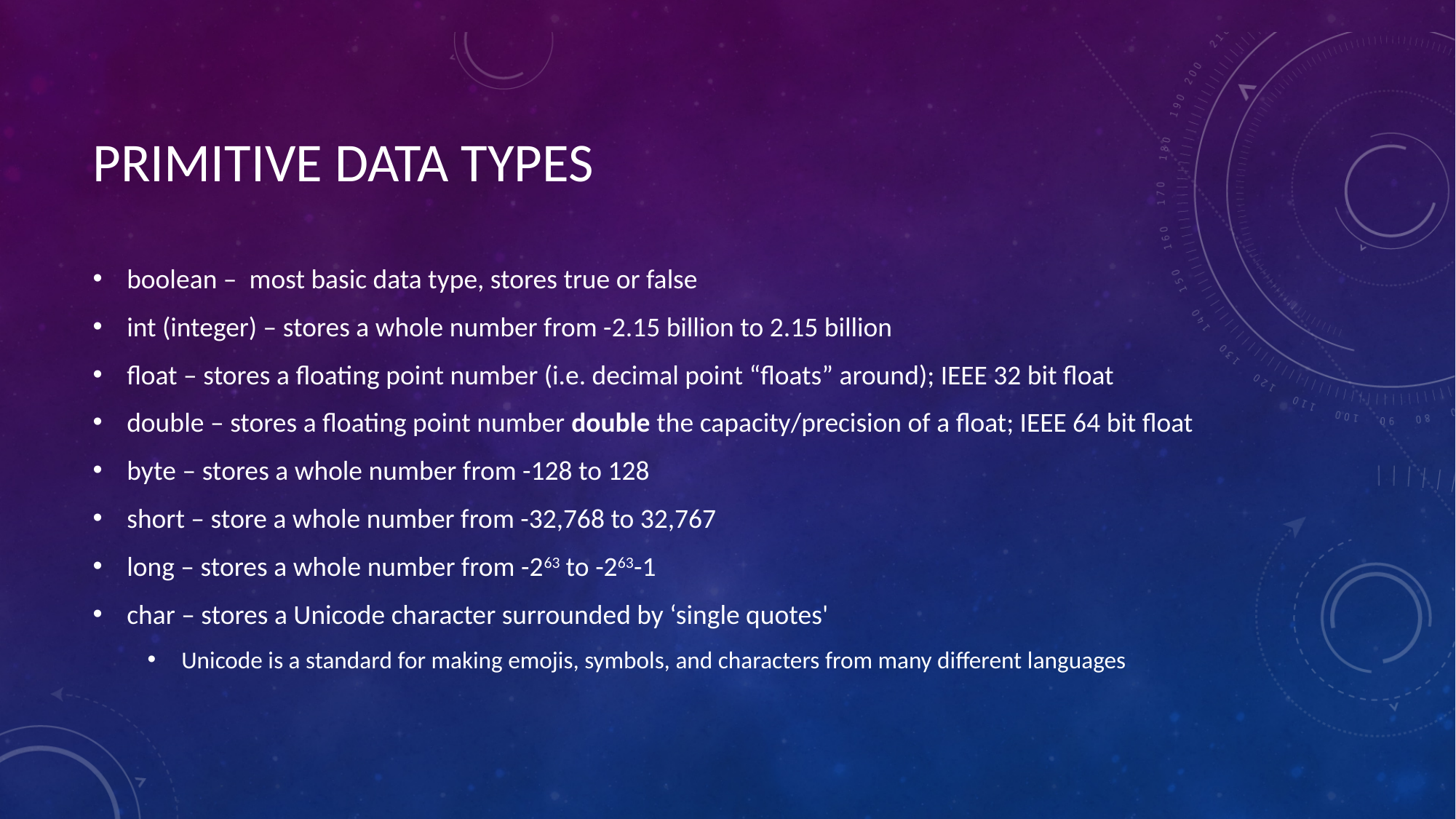

# Primitive Data types
boolean –  most basic data type, stores true or false
int (integer) – stores a whole number from -2.15 billion to 2.15 billion
float – stores a floating point number (i.e. decimal point “floats” around); IEEE 32 bit float
double – stores a floating point number double the capacity/precision of a float; IEEE 64 bit float
byte – stores a whole number from -128 to 128
short – store a whole number from -32,768 to 32,767
long – stores a whole number from -263 to -263-1
char – stores a Unicode character surrounded by ‘single quotes'
Unicode is a standard for making emojis, symbols, and characters from many different languages